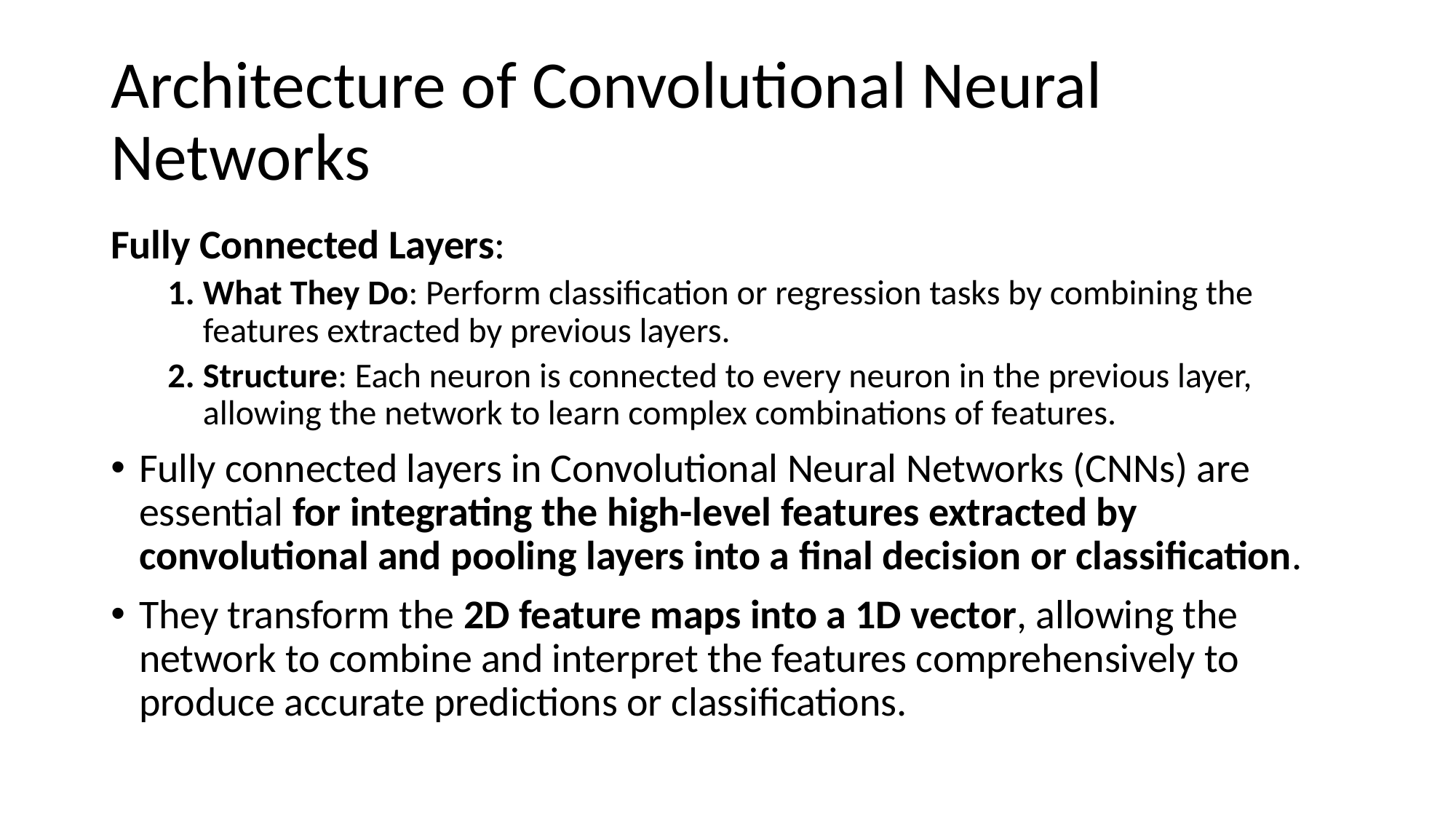

# Architecture of Convolutional Neural Networks
Fully Connected Layers:
What They Do: Perform classification or regression tasks by combining the features extracted by previous layers.
Structure: Each neuron is connected to every neuron in the previous layer, allowing the network to learn complex combinations of features.
Fully connected layers in Convolutional Neural Networks (CNNs) are essential for integrating the high-level features extracted by convolutional and pooling layers into a final decision or classification.
They transform the 2D feature maps into a 1D vector, allowing the network to combine and interpret the features comprehensively to produce accurate predictions or classifications.